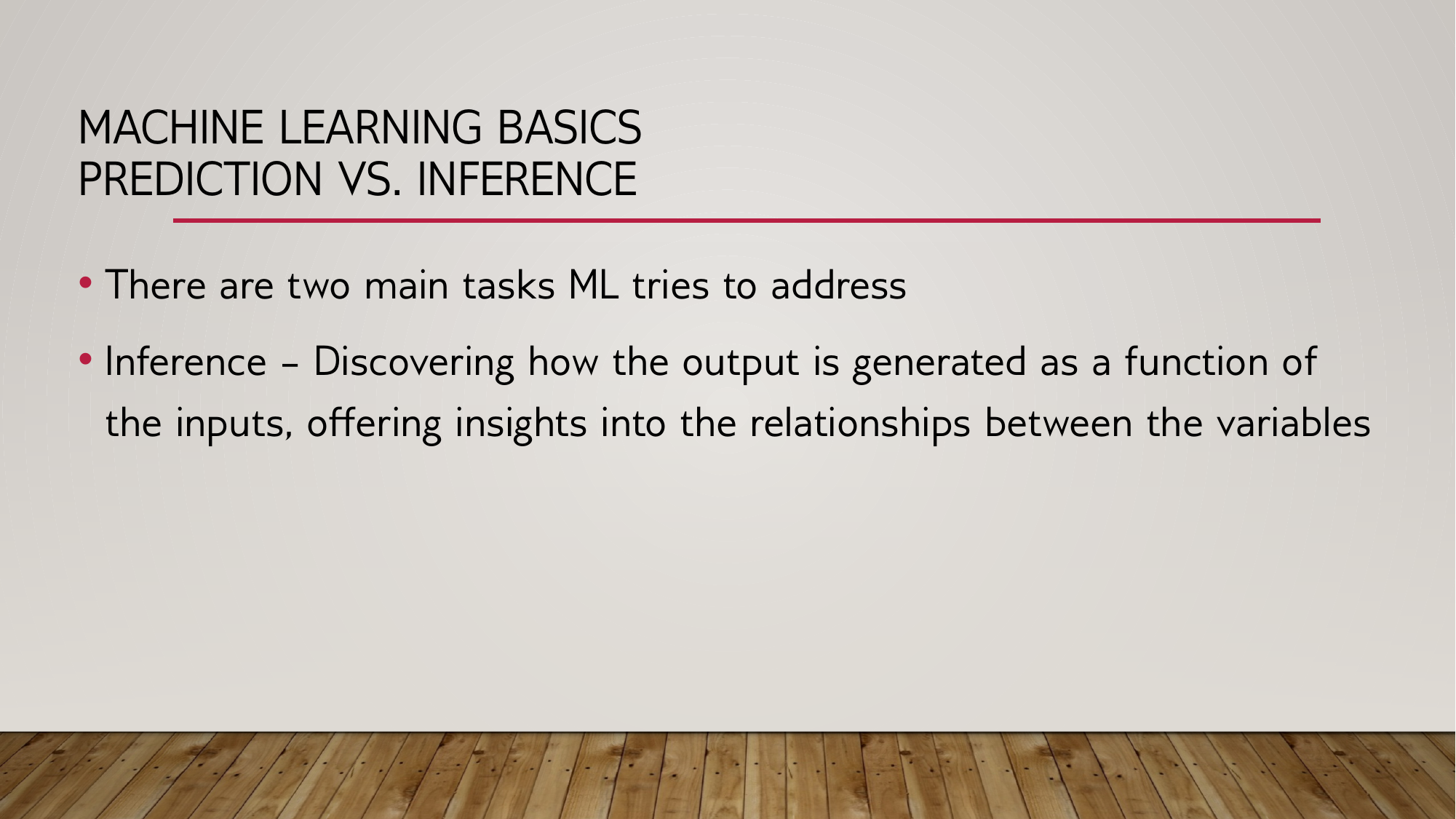

# Machine learning basics Prediction vs. Inference
There are two main tasks ML tries to address
Inference – Discovering how the output is generated as a function of the inputs, offering insights into the relationships between the variables